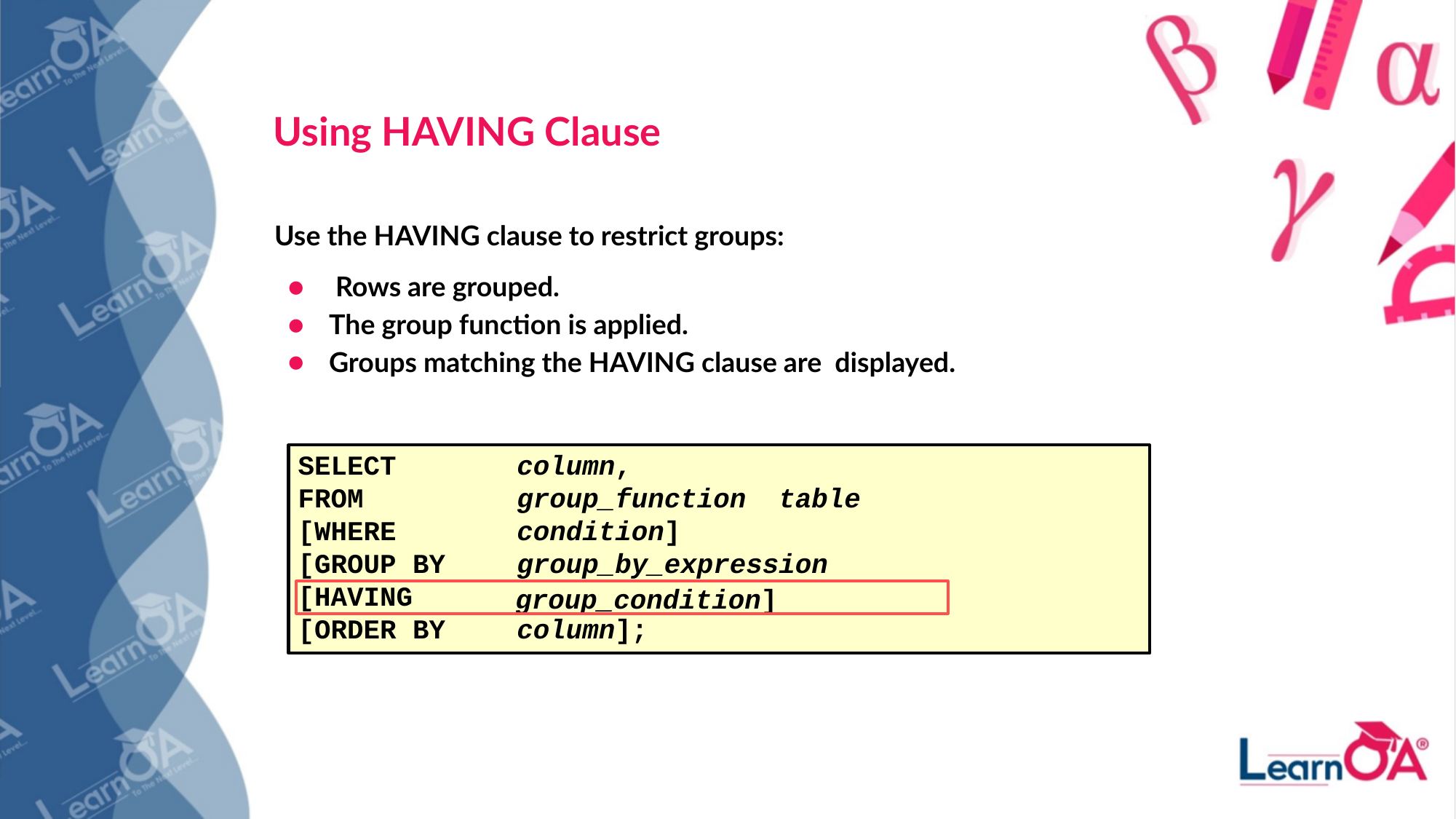

# Using HAVING Clause
Use the HAVING clause to restrict groups:
 Rows are grouped.
The group function is applied.
Groups matching the HAVING clause are  displayed.

SELECT  FROM  [WHERE  [GROUP BY
column, group_function  table
condition]  group_by_expression
[HAVING
group_condition]

[ORDER BY
column];